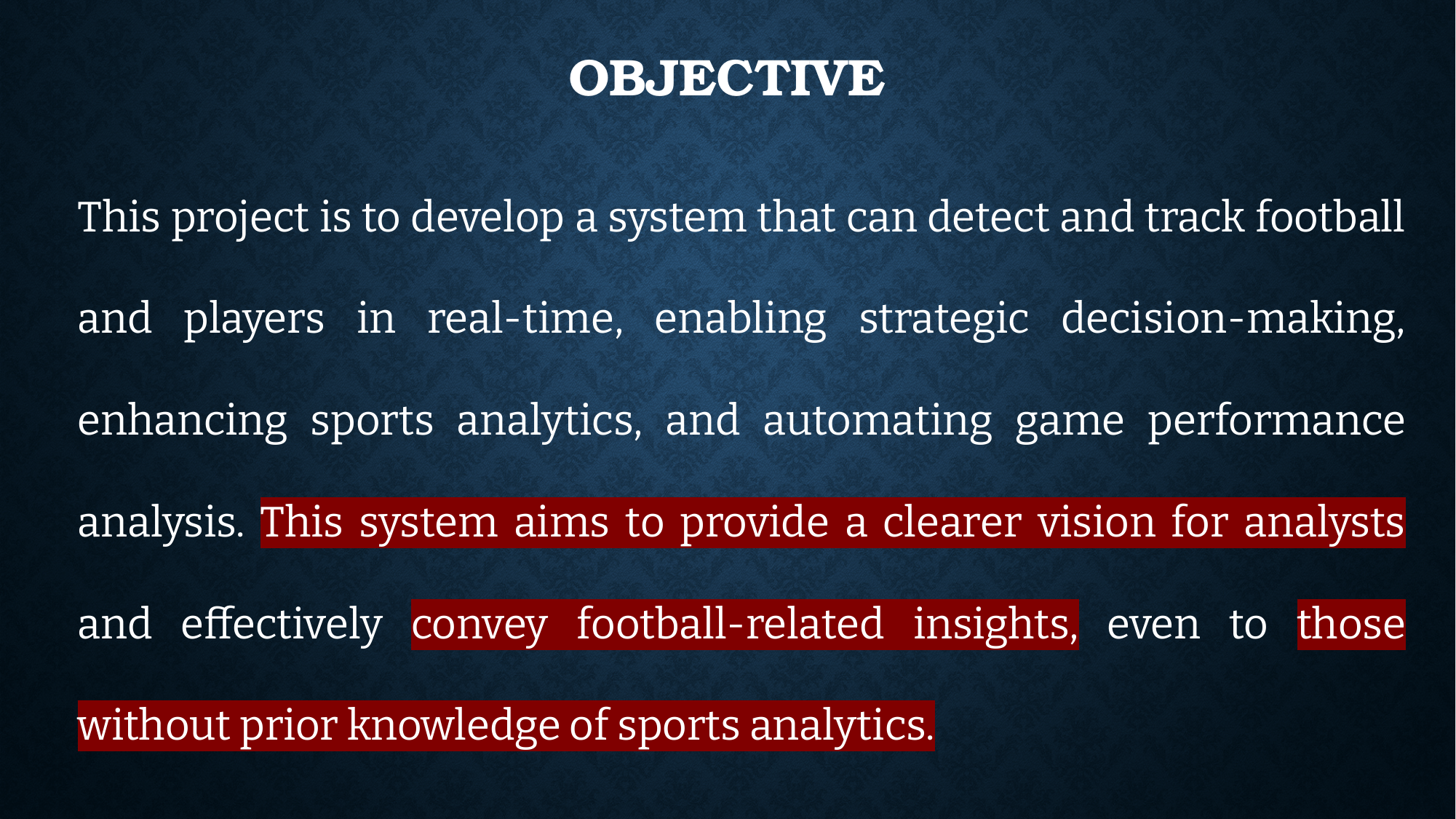

# Objective
This project is to develop a system that can detect and track football and players in real-time, enabling strategic decision-making, enhancing sports analytics, and automating game performance analysis. This system aims to provide a clearer vision for analysts and effectively convey football-related insights, even to those without prior knowledge of sports analytics.